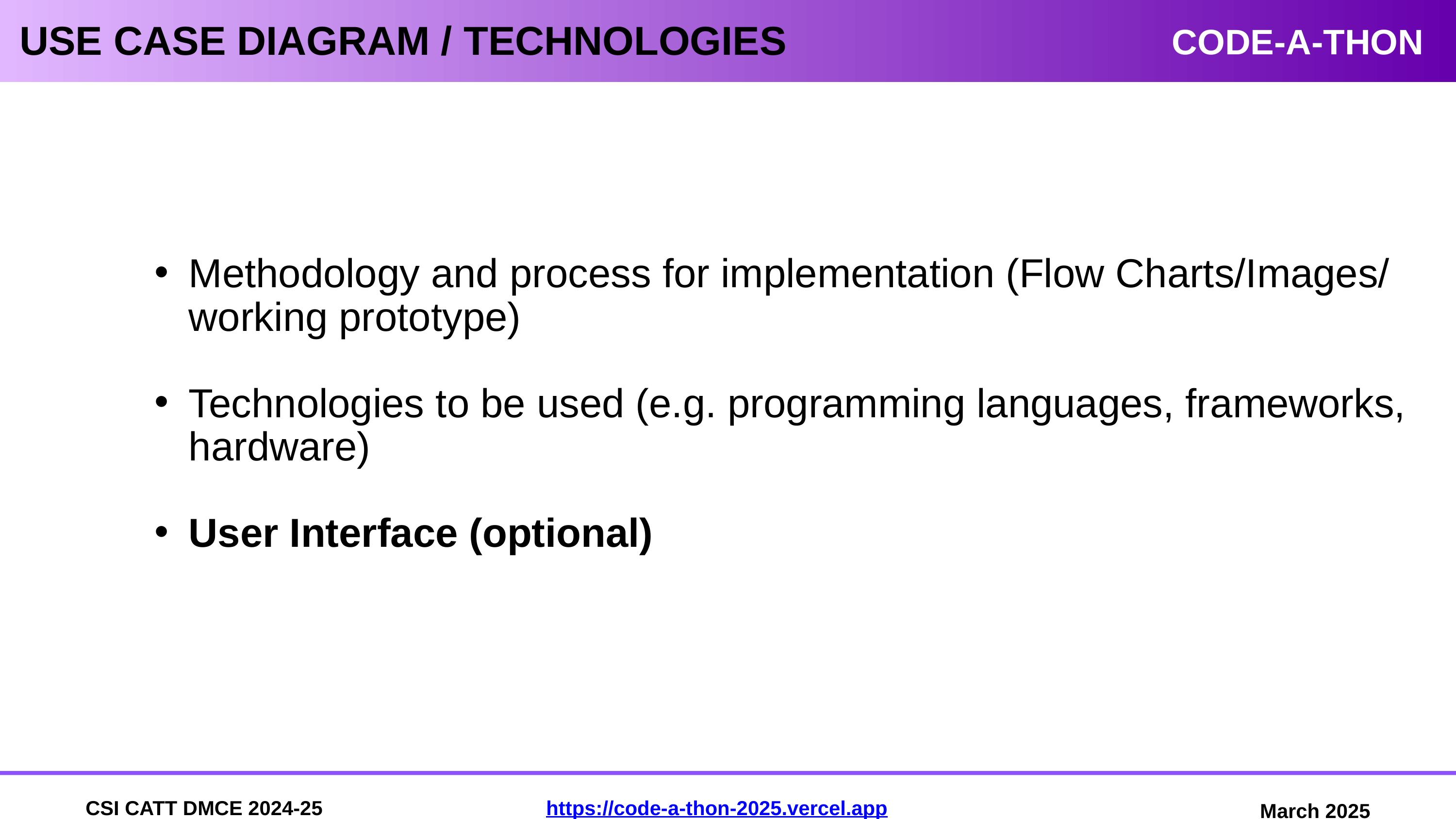

CODE-A-THON
USE CASE DIAGRAM / TECHNOLOGIES
Methodology and process for implementation (Flow Charts/Images/ working prototype)

Technologies to be used (e.g. programming languages, frameworks, hardware)

User Interface (optional)

https://code-a-thon-2025.vercel.app
CSI CATT DMCE 2024-25
March 2025